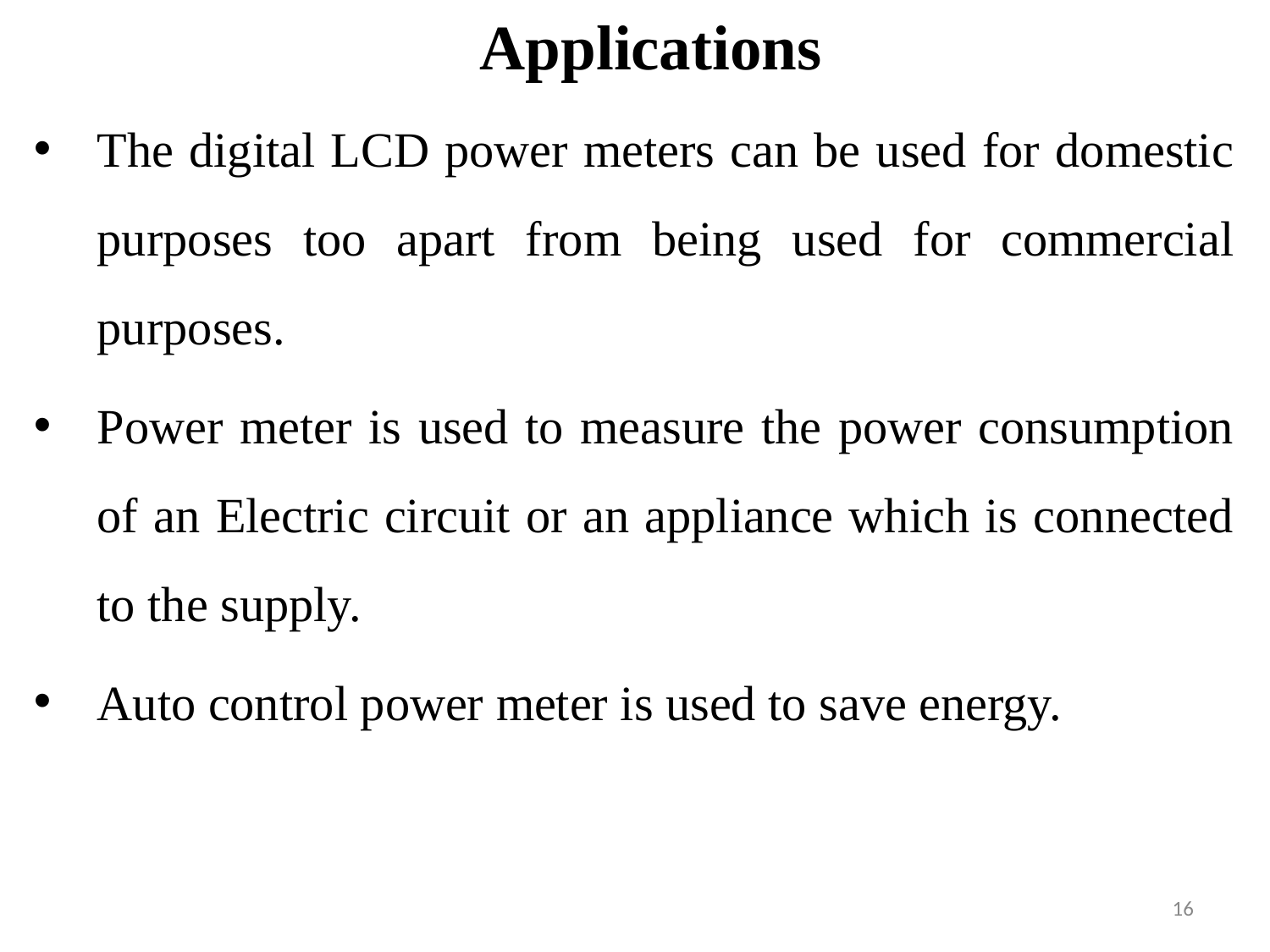

Applications
The digital LCD power meters can be used for domestic purposes too apart from being used for commercial purposes.
Power meter is used to measure the power consumption of an Electric circuit or an appliance which is connected to the supply.
Auto control power meter is used to save energy.
16